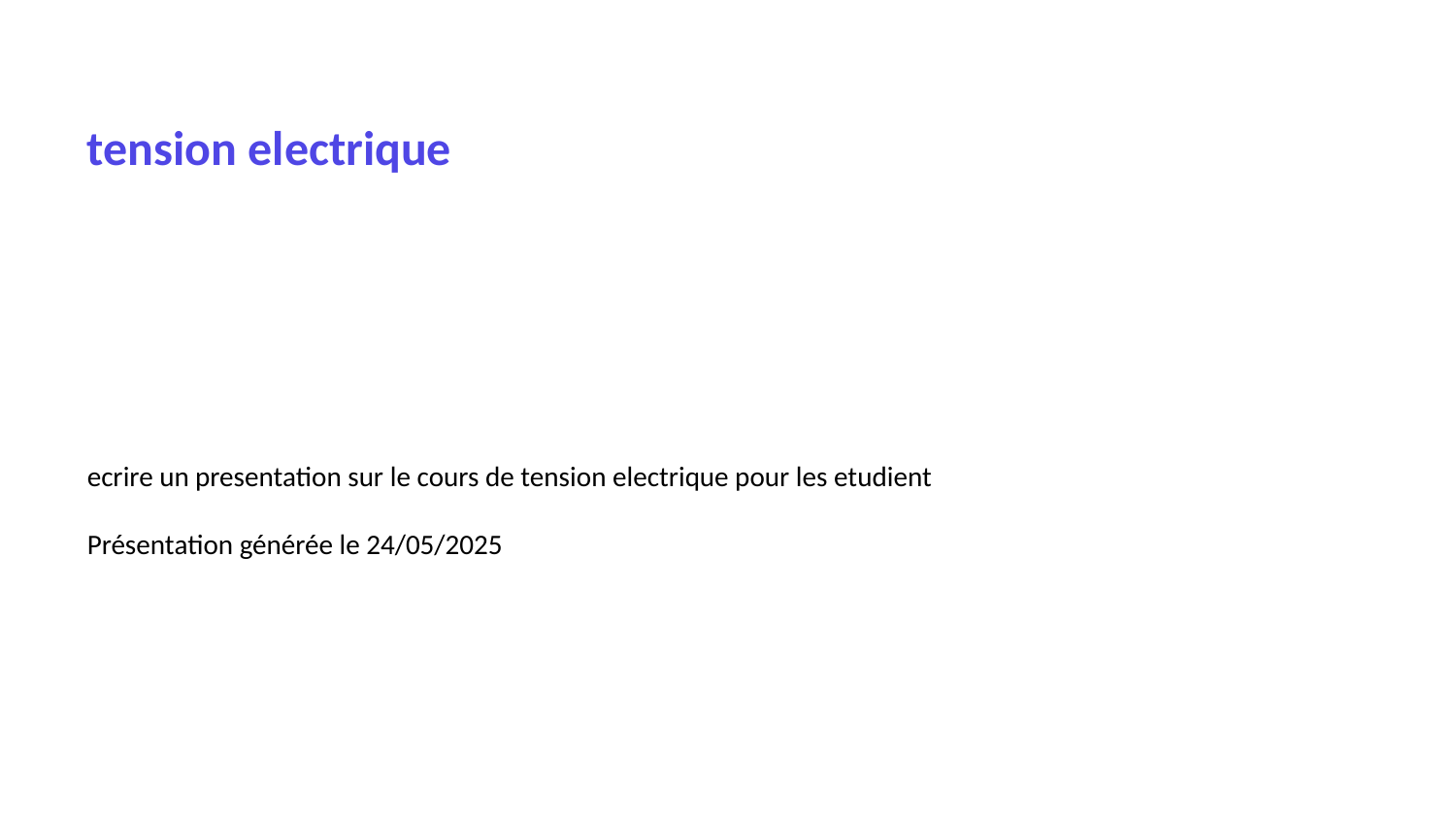

tension electrique
ecrire un presentation sur le cours de tension electrique pour les etudient

Présentation générée le 24/05/2025